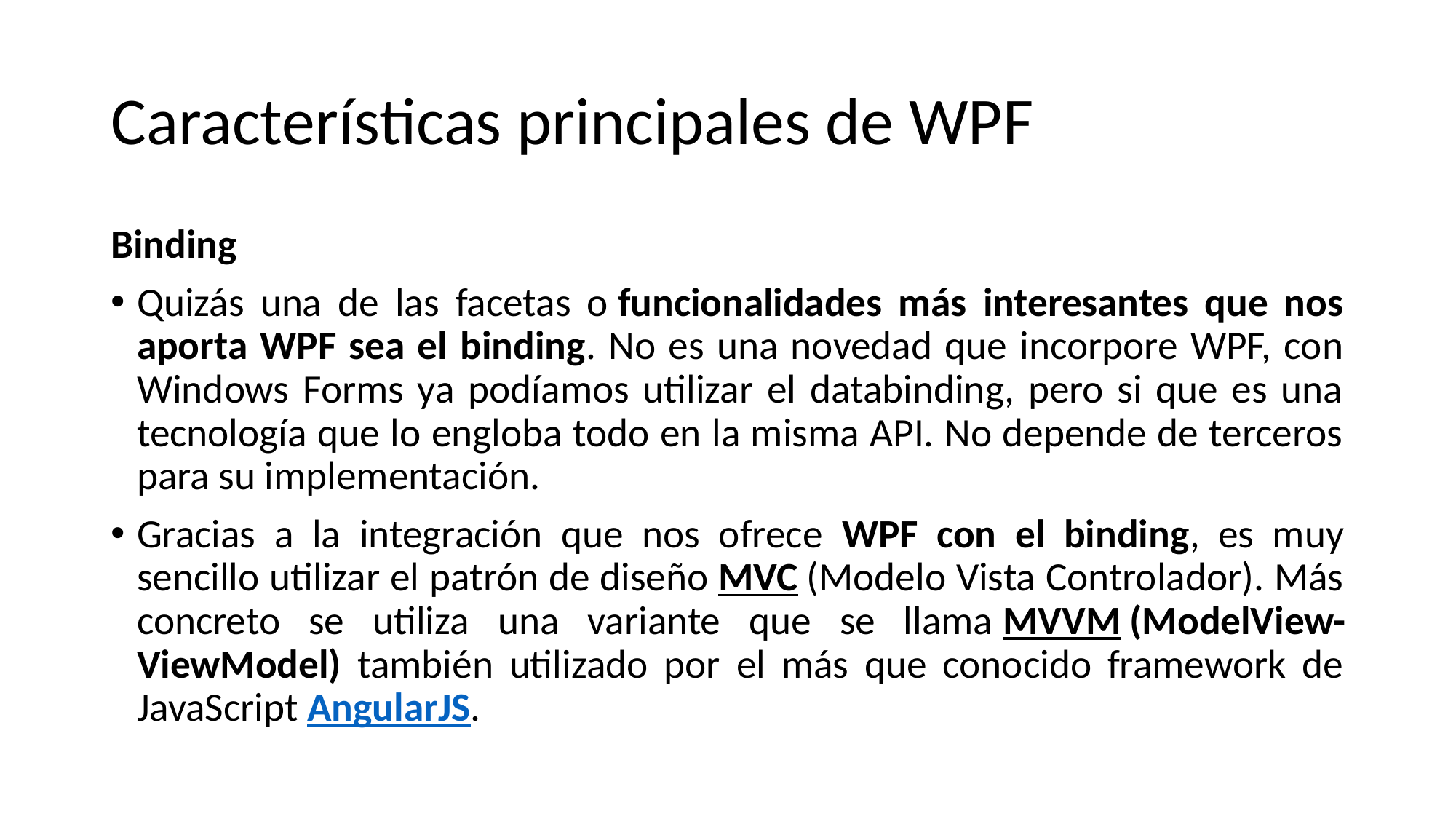

# Características principales de WPF
Binding
Quizás una de las facetas o funcionalidades más interesantes que nos aporta WPF sea el binding. No es una novedad que incorpore WPF, con Windows Forms ya podíamos utilizar el databinding, pero si que es una tecnología que lo engloba todo en la misma API. No depende de terceros para su implementación.
Gracias a la integración que nos ofrece WPF con el binding, es muy sencillo utilizar el patrón de diseño MVC (Modelo Vista Controlador). Más concreto se utiliza una variante que se llama MVVM (ModelView-ViewModel) también utilizado por el más que conocido framework de JavaScript AngularJS.